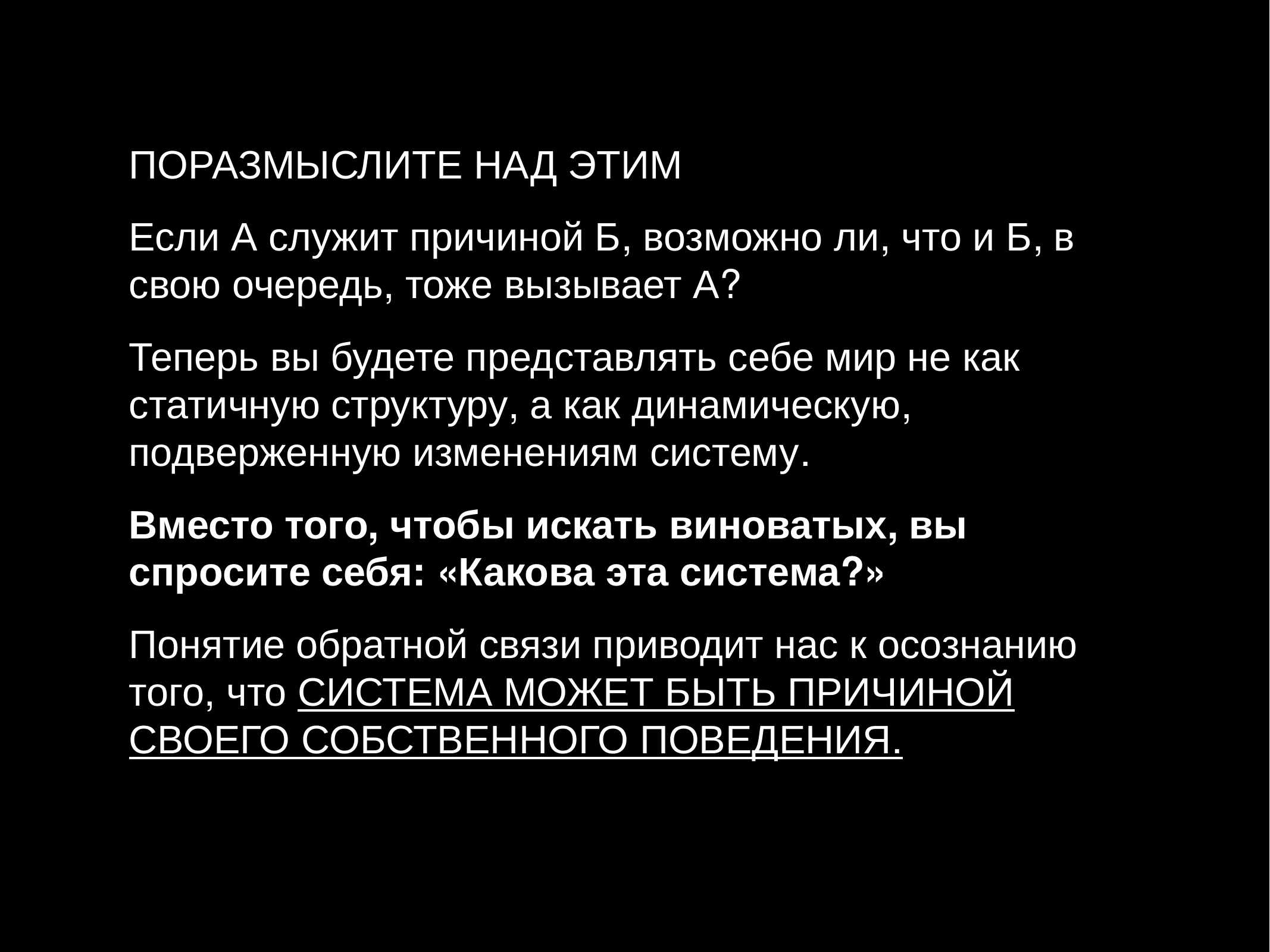

34
ПОРАЗМЫСЛИТЕ НАД ЭТИМ
Если А служит причиной Б, возможно ли, что и Б, в свою очередь, тоже вызывает А?
Теперь вы будете представлять себе мир не как статичную структуру, а как динамическую, подверженную изменениям систему.
Вместо того, чтобы искать виноватых, вы спросите себя: «Какова эта система?»
Понятие обратной связи приводит нас к осознанию того, что СИСТЕМА МОЖЕТ БЫТЬ ПРИЧИНОЙ СВОЕГО СОБСТВЕННОГО ПОВЕДЕНИЯ.